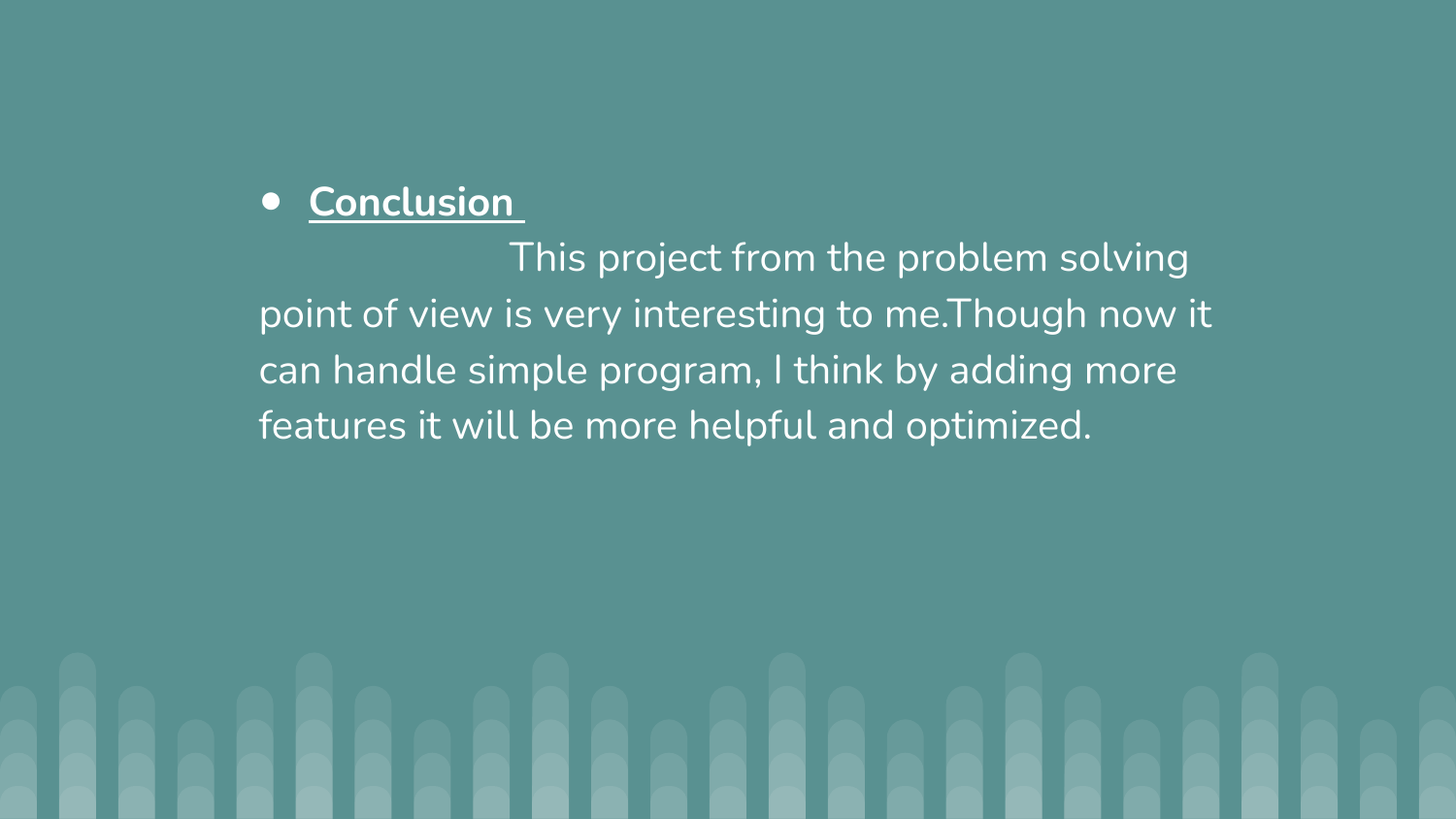

Conclusion
                        This project from the problem solving point of view is very interesting to me.Though now it can handle simple program, I think by adding more features it will be more helpful and optimized.